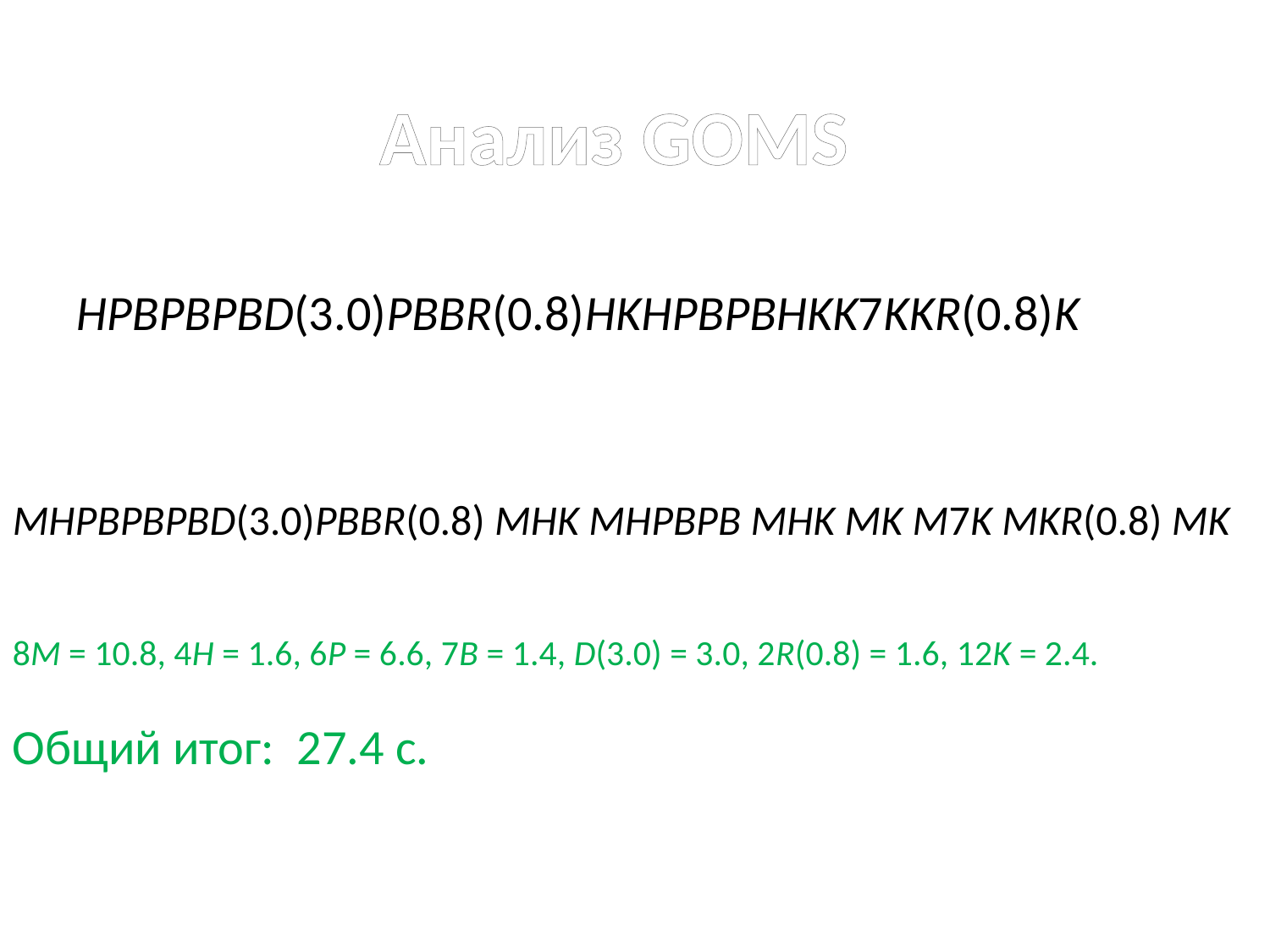

# Анализ GOMS
HPBPBPBD(3.0)PBBR(0.8)HKHPBPBHKK7KKR(0.8)K

MHPBPBPBD(3.0)PBBR(0.8) MHK MHPBPB MHK MK M7K MKR(0.8) MK
8M = 10.8, 4H = 1.6, 6P = 6.6, 7B = 1.4, D(3.0) = 3.0, 2R(0.8) = 1.6, 12K = 2.4.

Общий итог:  27.4 с.